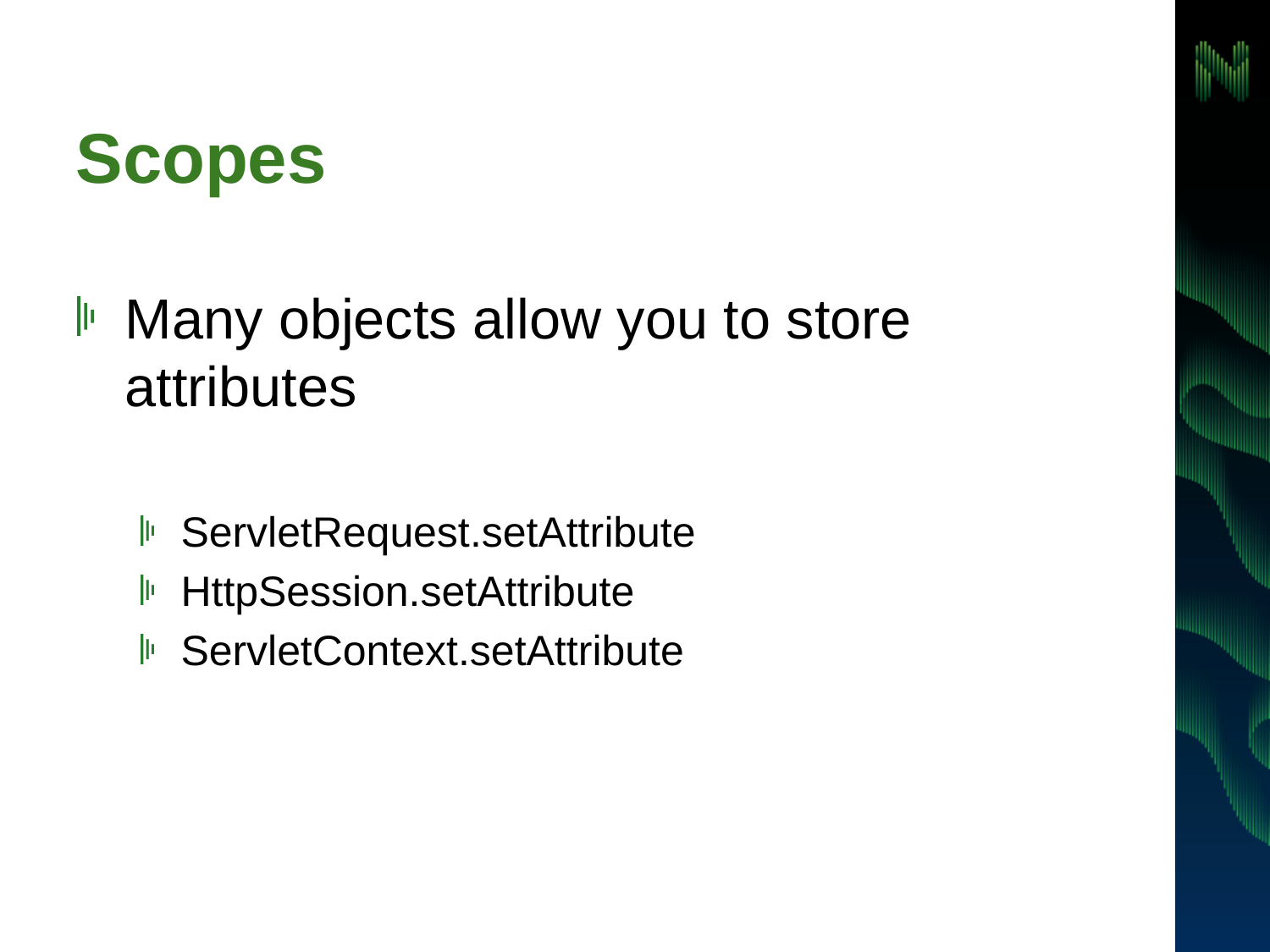

# Scopes
Many objects allow you to store attributes

ServletRequest.setAttribute
HttpSession.setAttribute
ServletContext.setAttribute